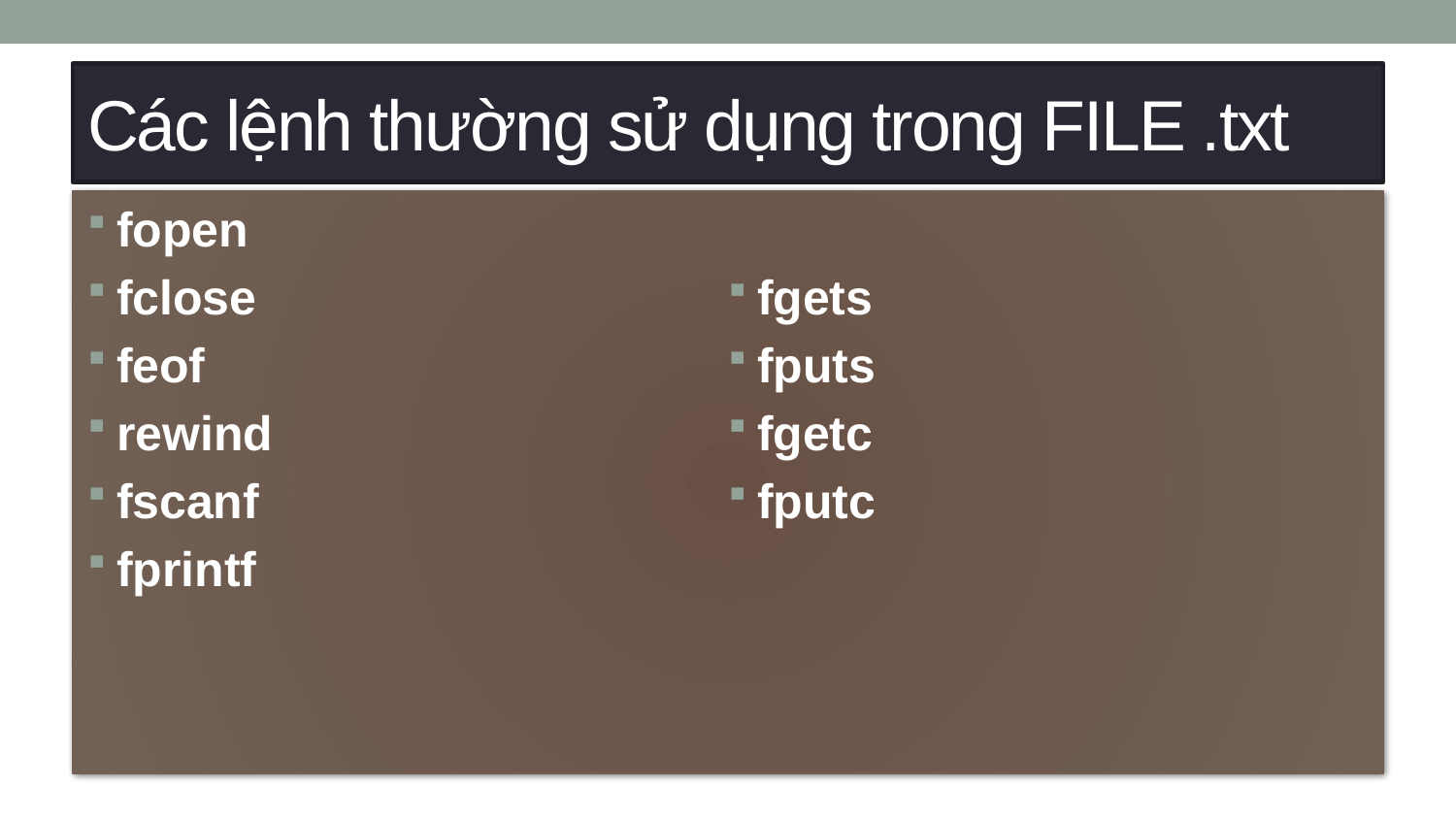

# Các lệnh thường sử dụng trong FILE .txt
fopen
fclose
feof
rewind
fscanf
fprintf

fgets
fputs
fgetc
fputc